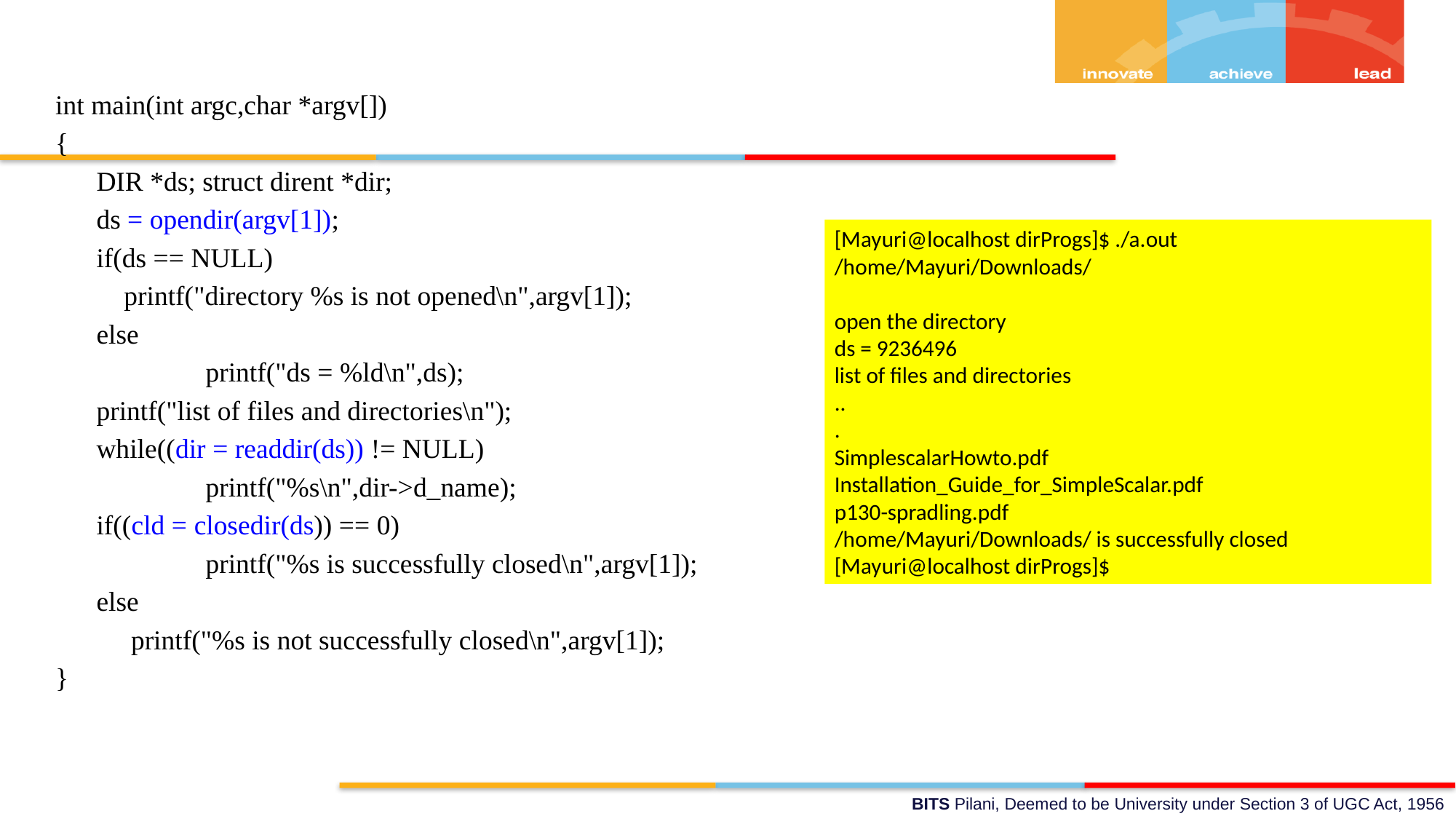

int main(int argc,char *argv[])
{
	DIR *ds; struct dirent *dir;
	ds = opendir(argv[1]);
	if(ds == NULL)
	    printf("directory %s is not opened\n",argv[1]);
	else
		printf("ds = %ld\n",ds);
	printf("list of files and directories\n");
	while((dir = readdir(ds)) != NULL)
		printf("%s\n",dir->d_name);
	if((cld = closedir(ds)) == 0)
		printf("%s is successfully closed\n",argv[1]);
	else
	     printf("%s is not successfully closed\n",argv[1]);
}
[Mayuri@localhost dirProgs]$ ./a.out /home/Mayuri/Downloads/

open the directory
ds = 9236496
list of files and directories
..
.
SimplescalarHowto.pdf
Installation_Guide_for_SimpleScalar.pdf
p130-spradling.pdf
/home/Mayuri/Downloads/ is successfully closed
[Mayuri@localhost dirProgs]$